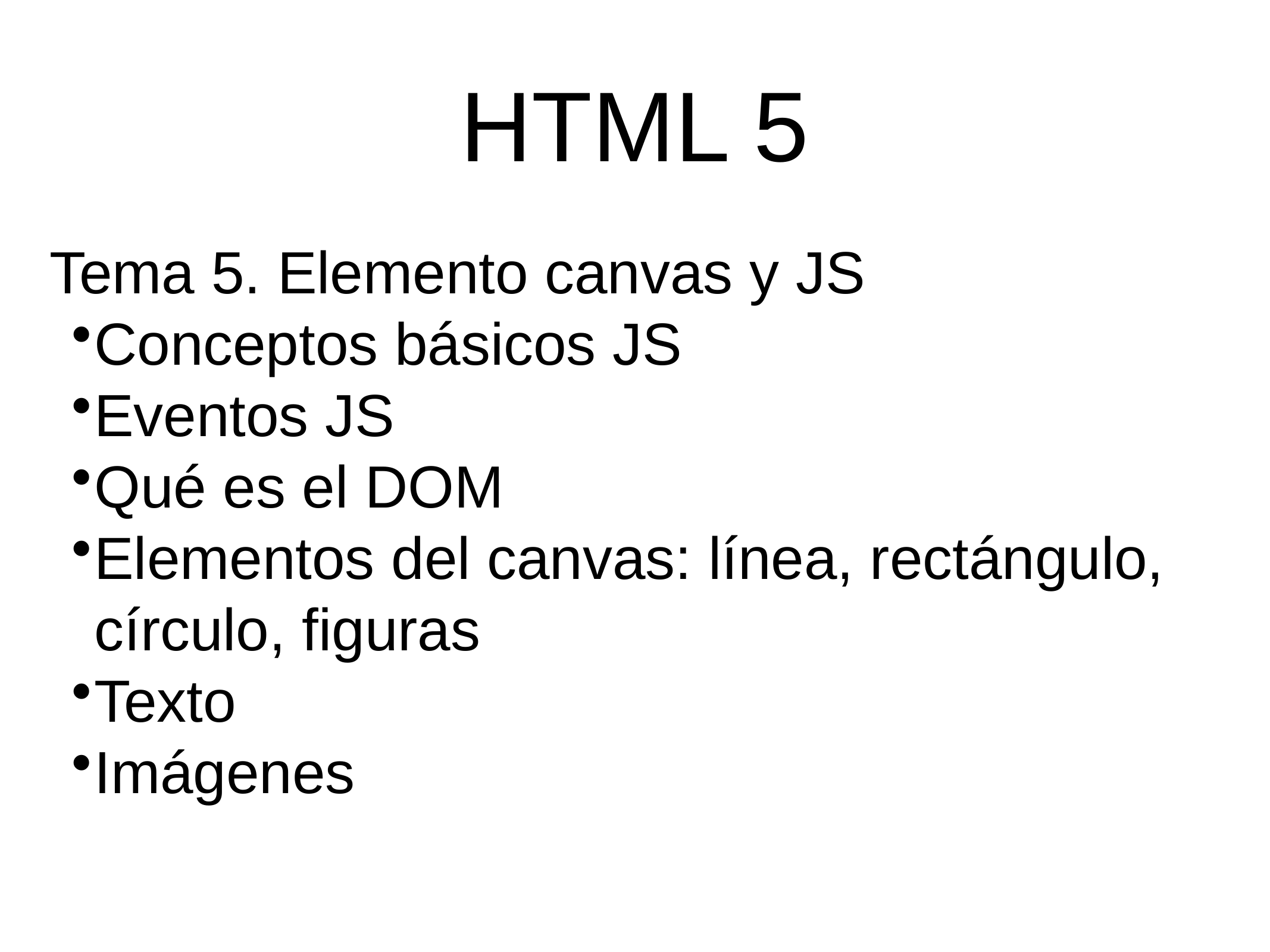

# HTML 5
Tema 5. Elemento canvas y JS
Conceptos básicos JS
Eventos JS
Qué es el DOM
Elementos del canvas: línea, rectángulo, círculo, figuras
Texto
Imágenes